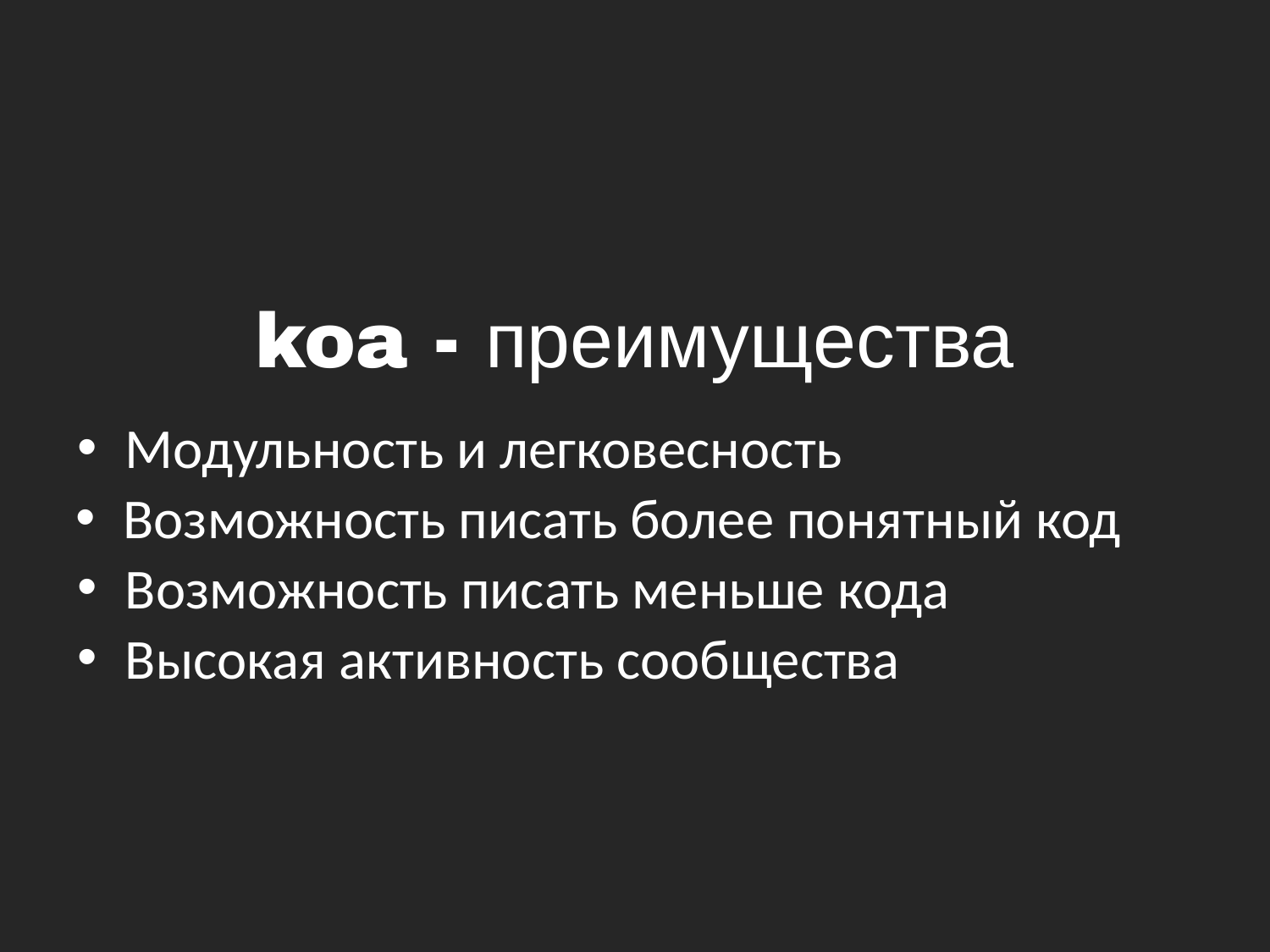

# koa - преимущества
Модульность и легковесность
Возможность писать более понятный код
Возможность писать меньше кода
Высокая активность сообщества